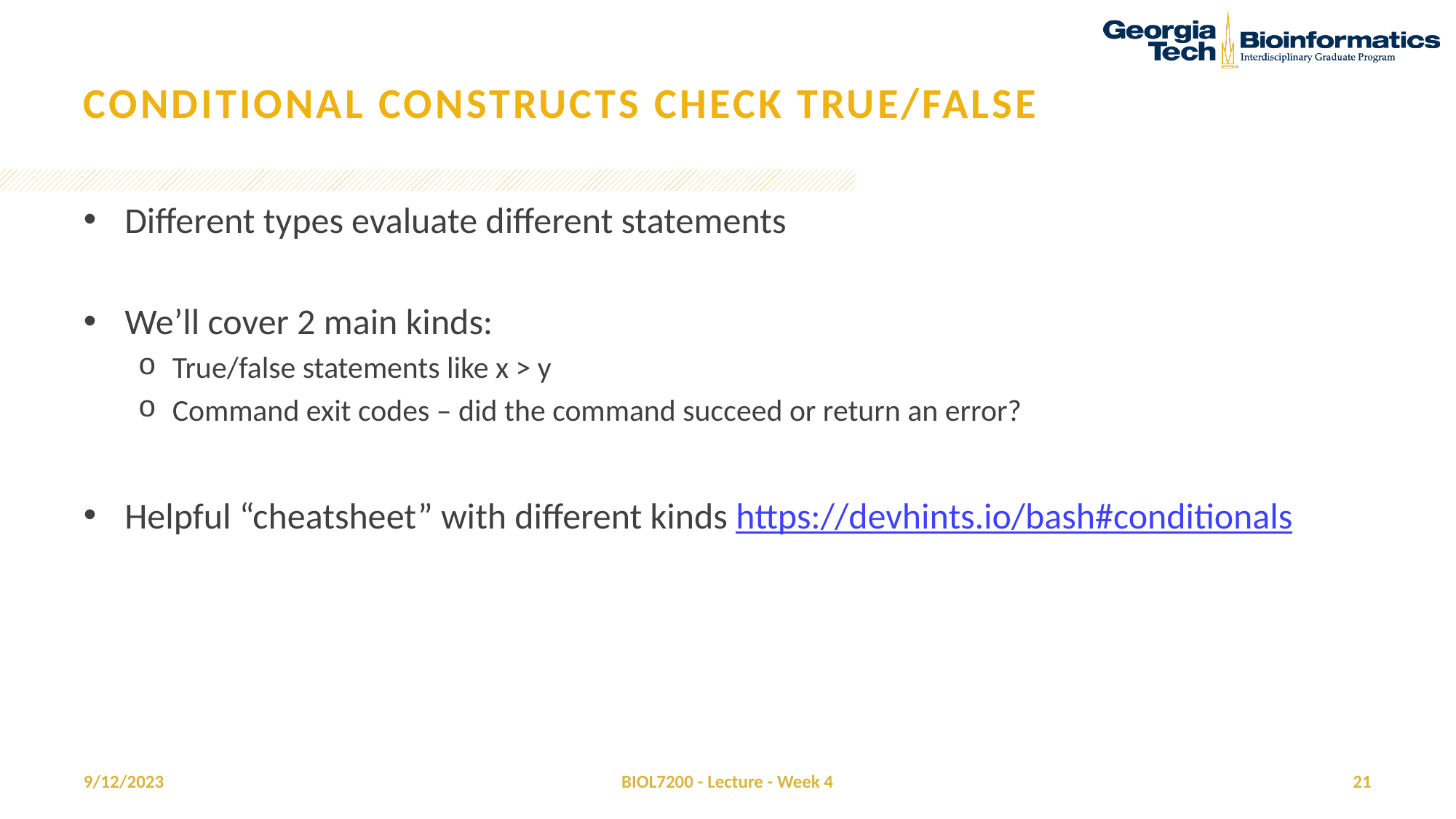

# Conditional constructs check true/false
Different types evaluate different statements

We’ll cover 2 main kinds:
True/false statements like x > y
Command exit codes – did the command succeed or return an error?

Helpful “cheatsheet” with different kinds https://devhints.io/bash#conditionals
9/12/2023
BIOL7200 - Lecture - Week 4
21